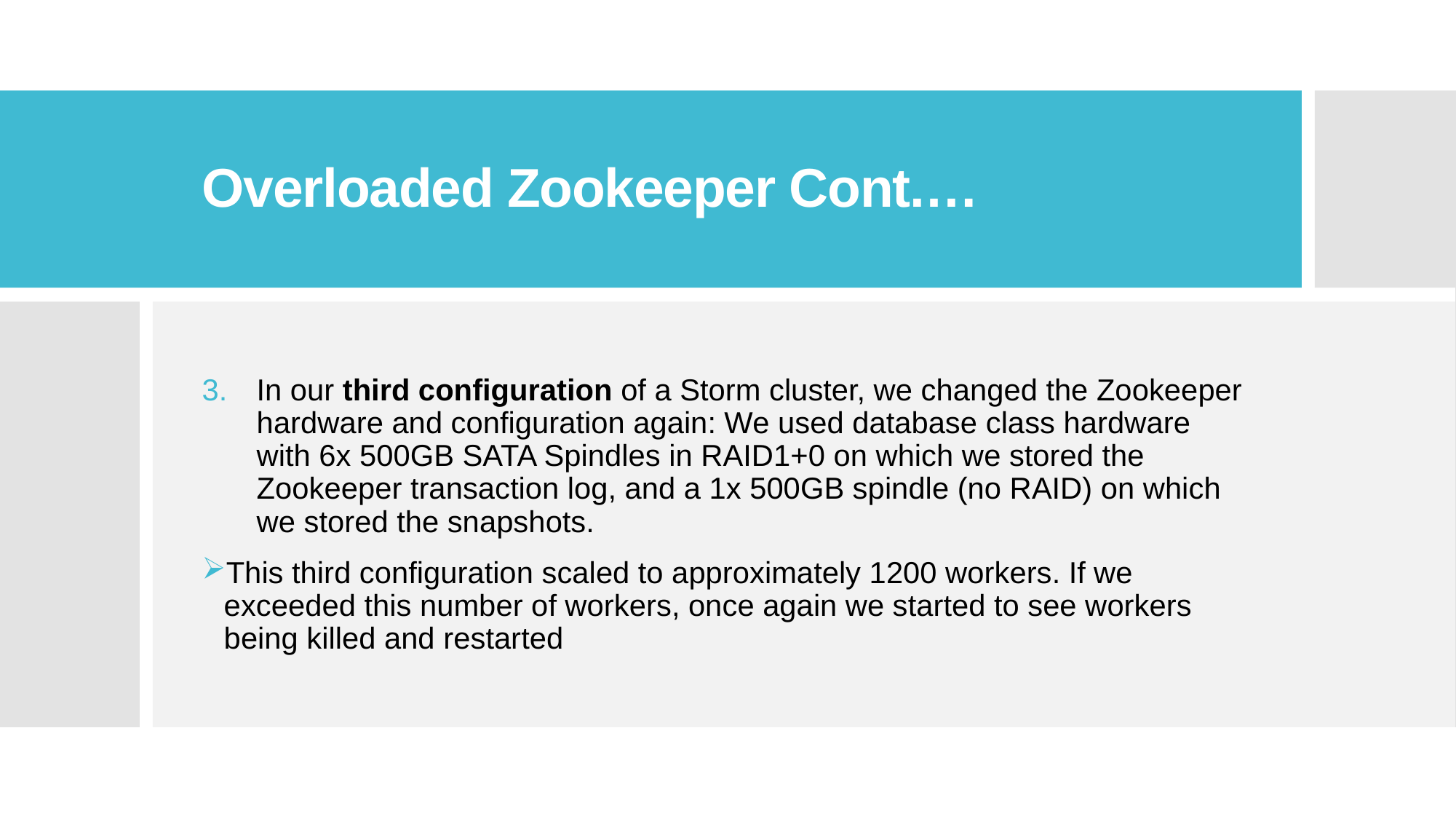

# Overloaded Zookeeper Cont.…

In our third configuration of a Storm cluster, we changed the Zookeeper hardware and configuration again: We used database class hardware with 6x 500GB SATA Spindles in RAID1+0 on which we stored the Zookeeper transaction log, and a 1x 500GB spindle (no RAID) on which we stored the snapshots.
This third configuration scaled to approximately 1200 workers. If we exceeded this number of workers, once again we started to see workers being killed and restarted